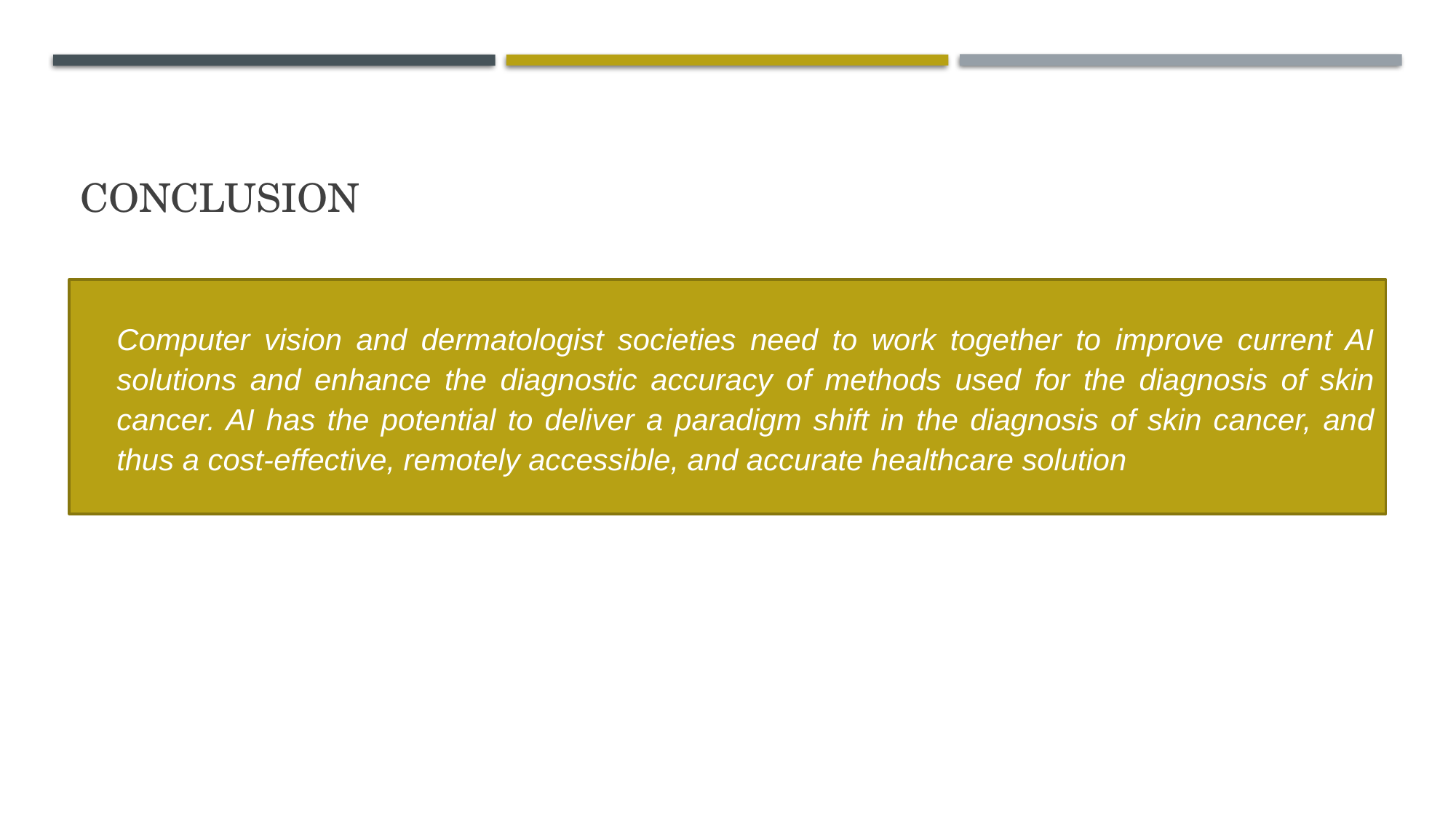

# Conclusion
Computer vision and dermatologist societies need to work together to improve current AI solutions and enhance the diagnostic accuracy of methods used for the diagnosis of skin cancer. AI has the potential to deliver a paradigm shift in the diagnosis of skin cancer, and thus a cost-effective, remotely accessible, and accurate healthcare solution